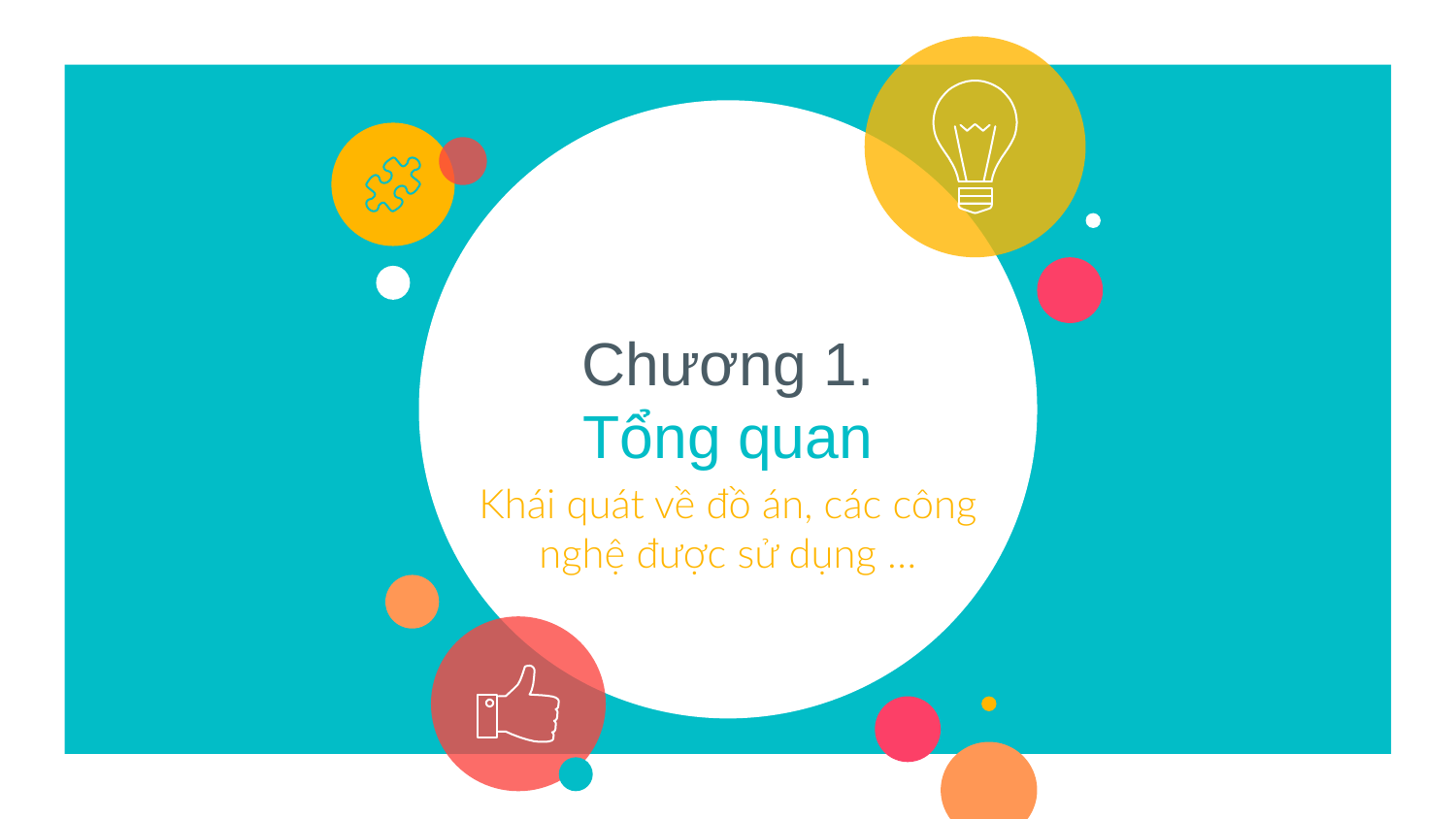

# Chương 1.
Tổng quan
Khái quát về đồ án, các công nghệ được sử dụng …